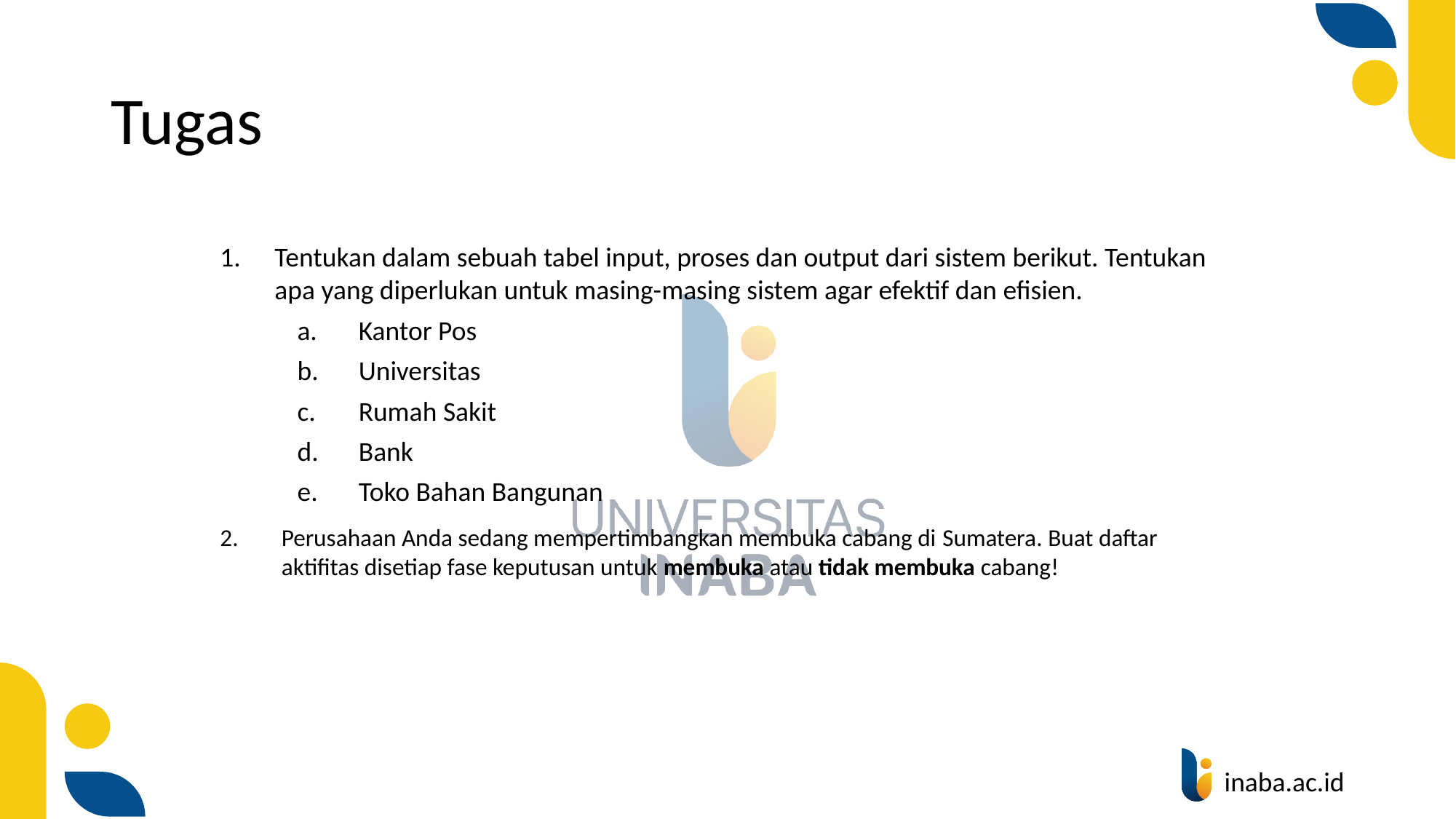

# Tugas
Tentukan dalam sebuah tabel input, proses dan output dari sistem berikut. Tentukan apa yang diperlukan untuk masing-masing sistem agar efektif dan efisien.
Kantor Pos
Universitas
Rumah Sakit
Bank
Toko Bahan Bangunan
Perusahaan Anda sedang mempertimbangkan membuka cabang di Sumatera. Buat daftar aktifitas disetiap fase keputusan untuk membuka atau tidak membuka cabang!